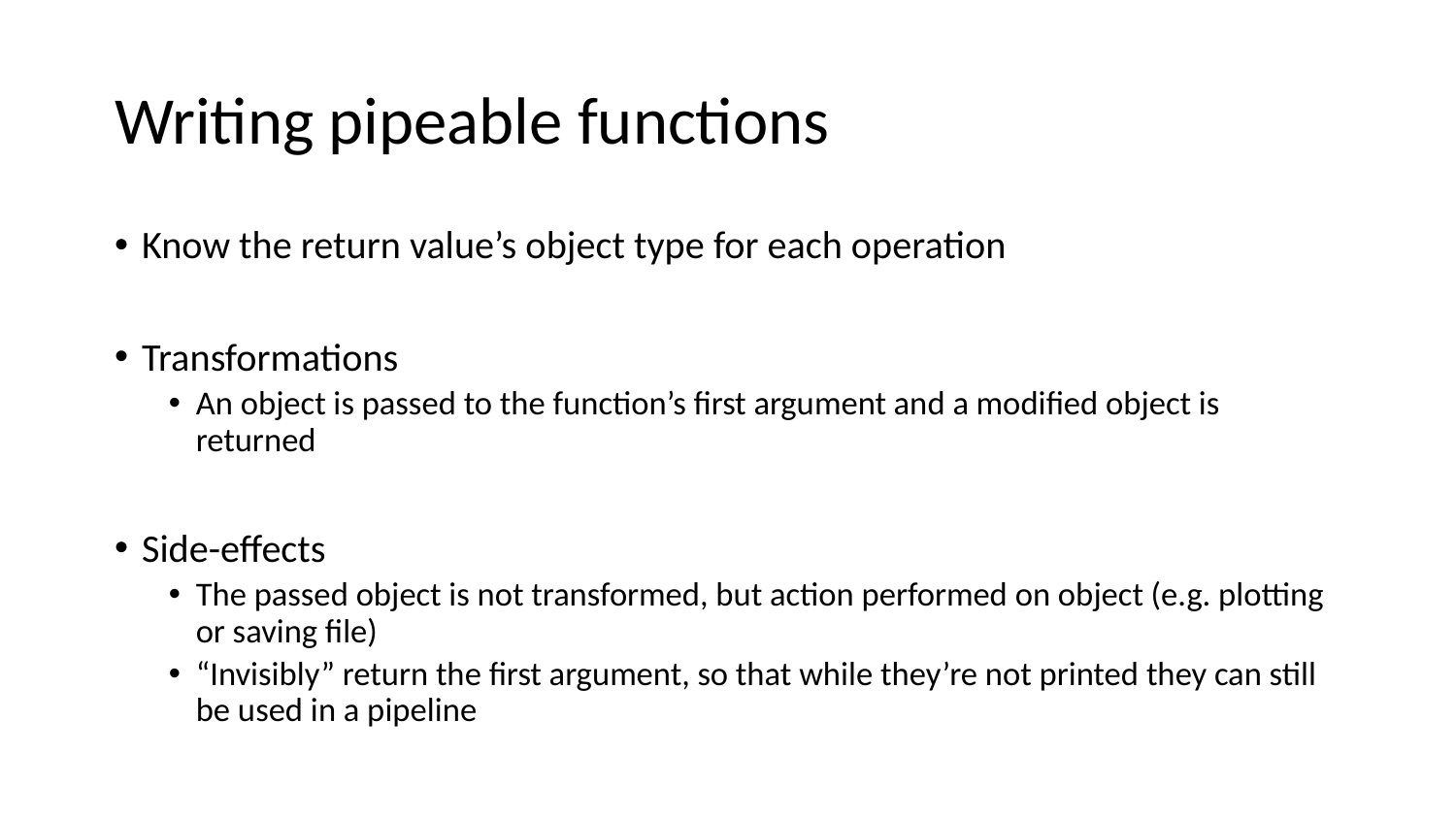

# Writing pipeable functions
Know the return value’s object type for each operation

Transformations
An object is passed to the function’s first argument and a modified object is returned

Side-effects
The passed object is not transformed, but action performed on object (e.g. plotting or saving file)
“Invisibly” return the first argument, so that while they’re not printed they can still be used in a pipeline